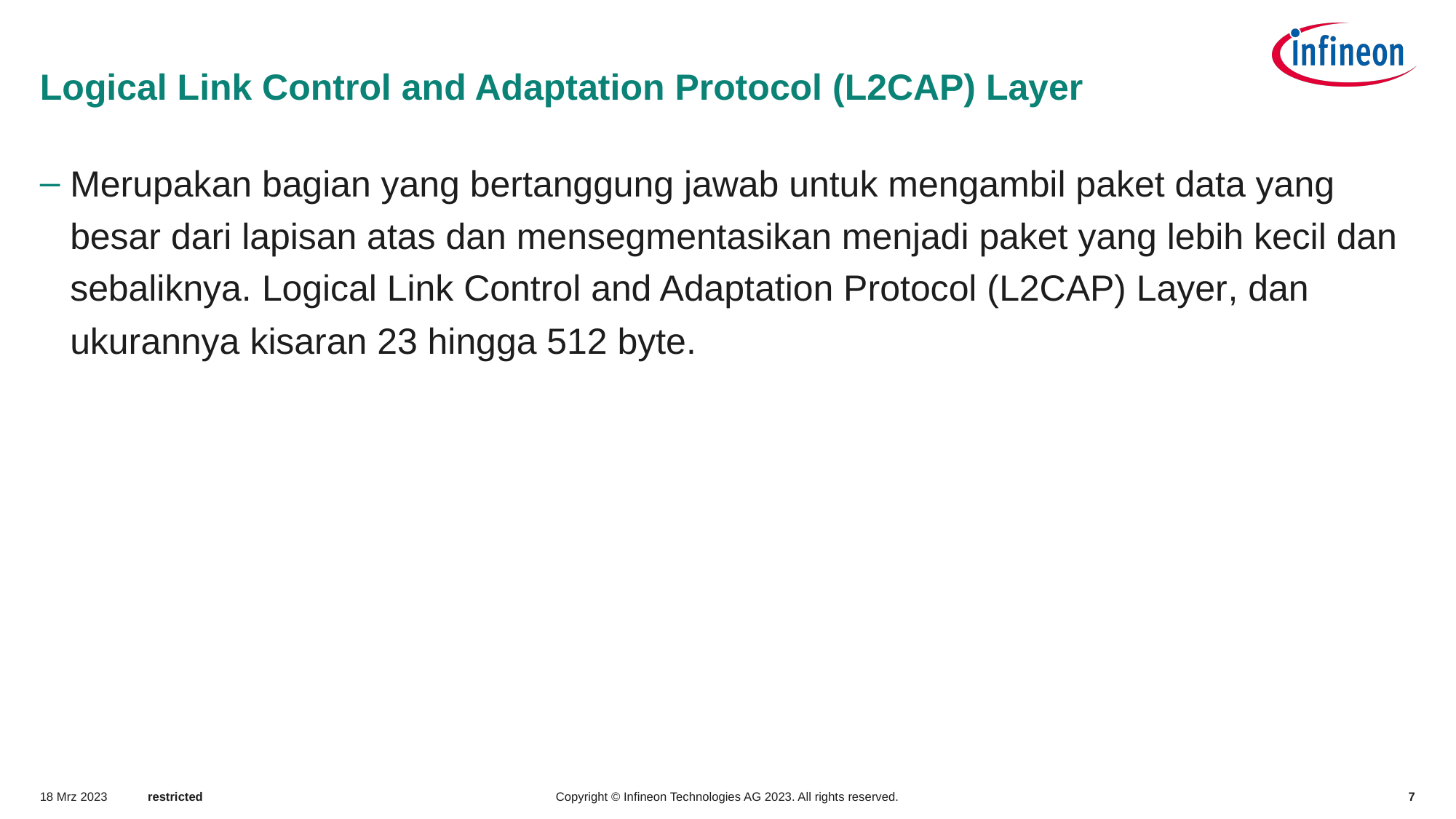

# Logical Link Control and Adaptation Protocol (L2CAP) Layer
Merupakan bagian yang bertanggung jawab untuk mengambil paket data yang besar dari lapisan atas dan mensegmentasikan menjadi paket yang lebih kecil dan sebaliknya. Logical Link Control and Adaptation Protocol (L2CAP) Layer, dan ukurannya kisaran 23 hingga 512 byte.